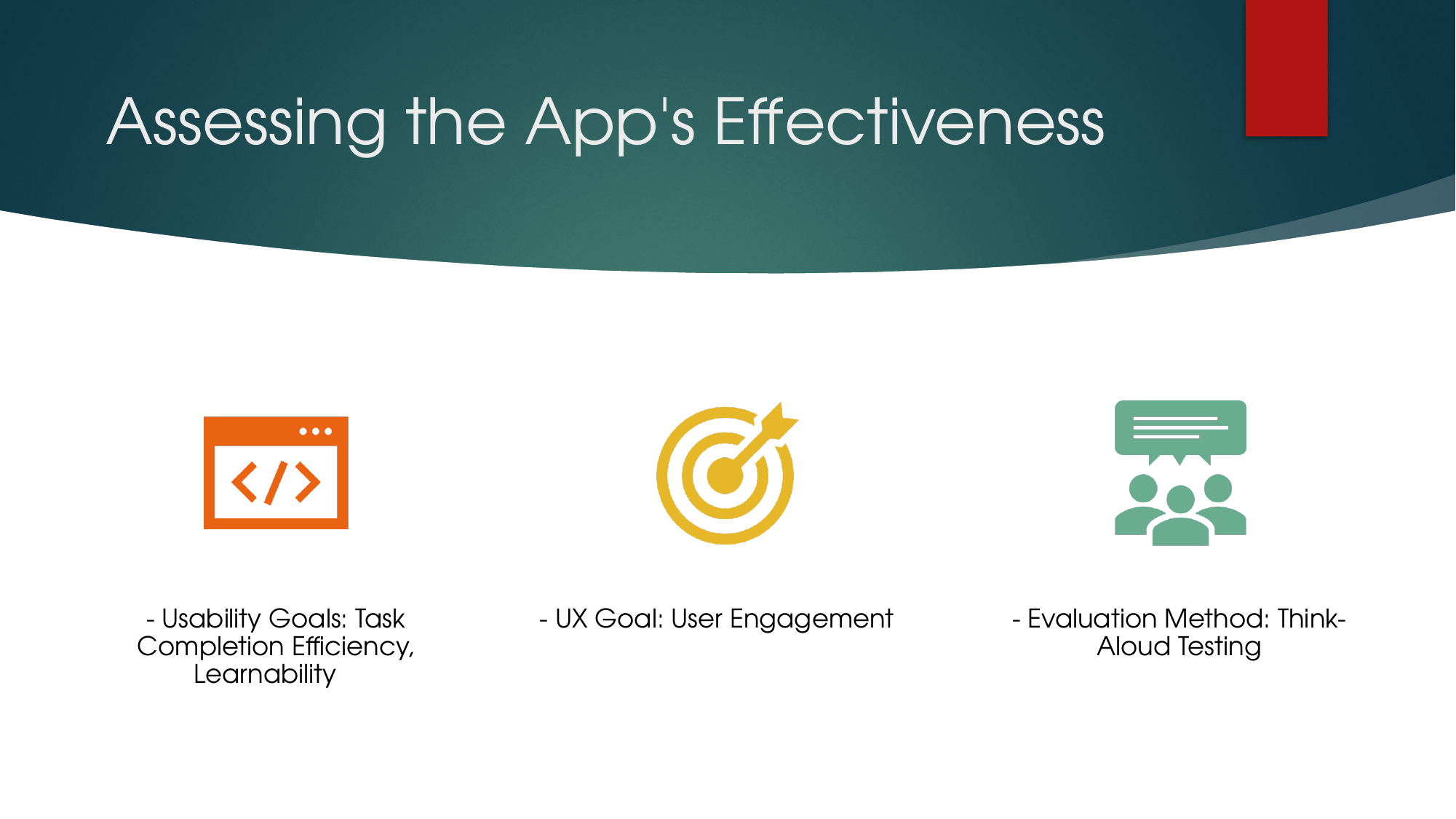

# Assessing the App's Effectiveness

- Usability Goals: Task Completion Efficiency, Learnability
- UX Goal: User Engagement
- Evaluation Method: Think-Aloud Testing